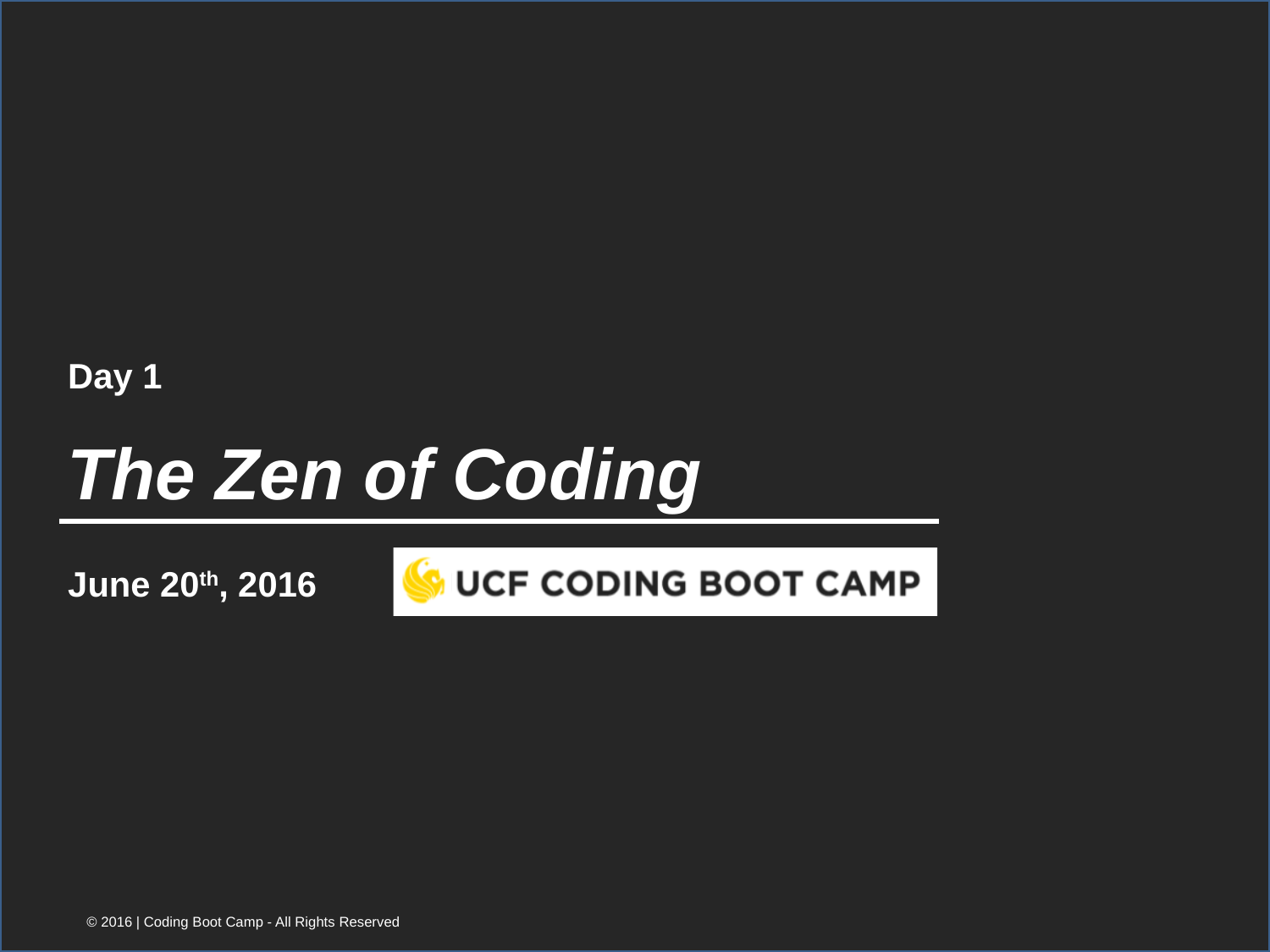

Day 1

# The Zen of Coding
June 20th, 2016